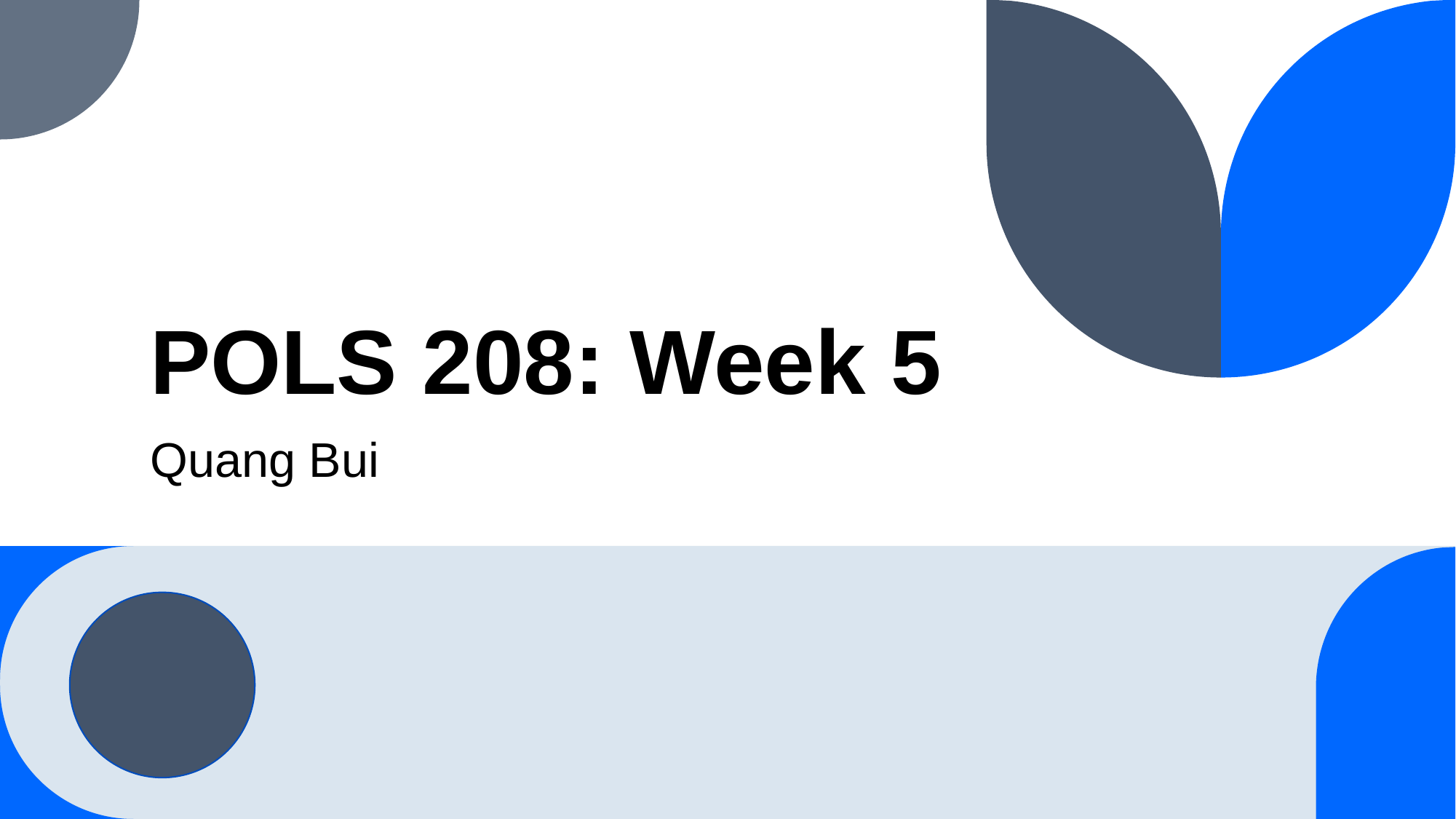

# POLS 208: Week 5
Quang Bui